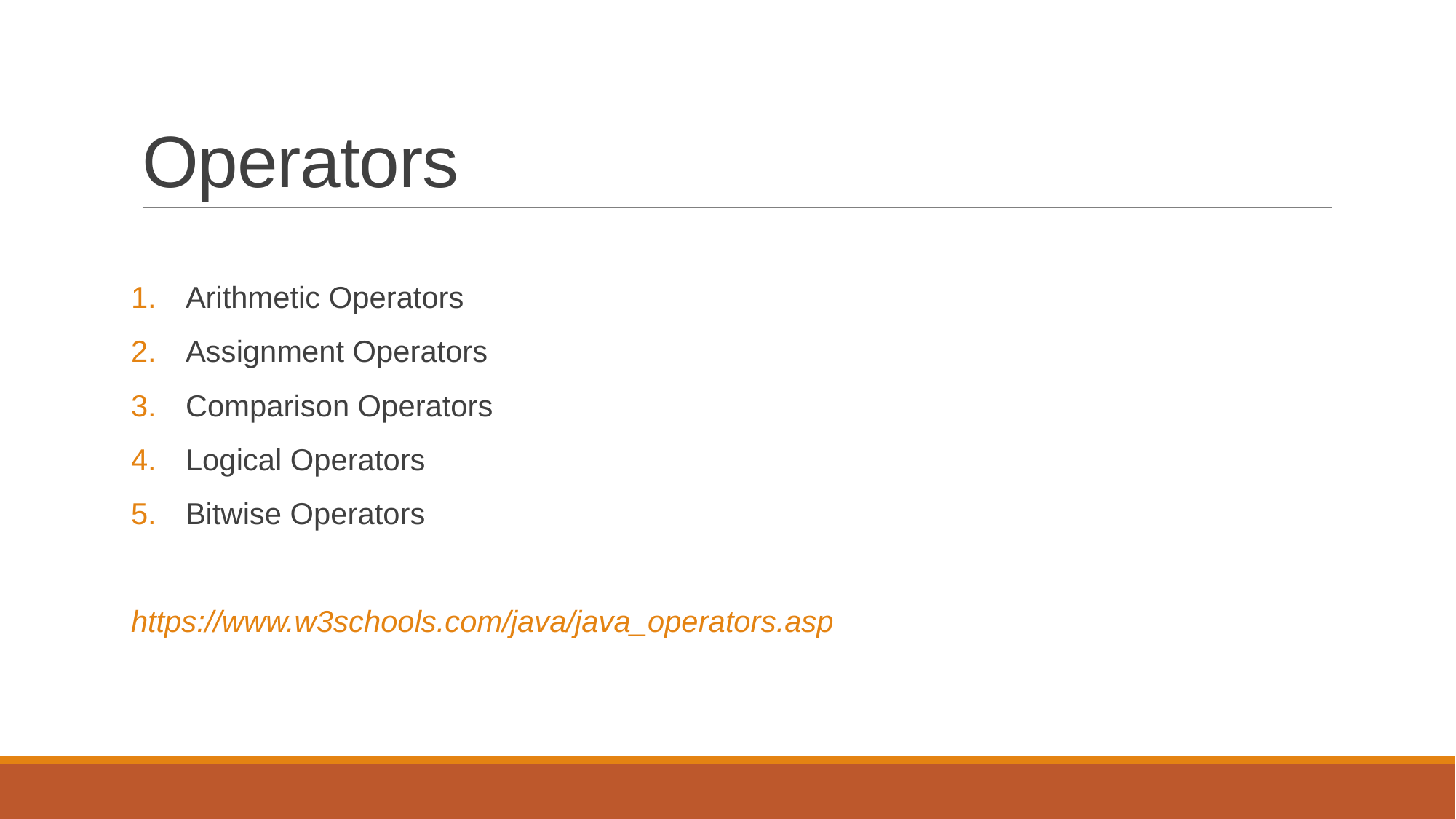

# Operators
Arithmetic Operators
Assignment Operators
Comparison Operators
Logical Operators
Bitwise Operators

https://www.w3schools.com/java/java_operators.asp